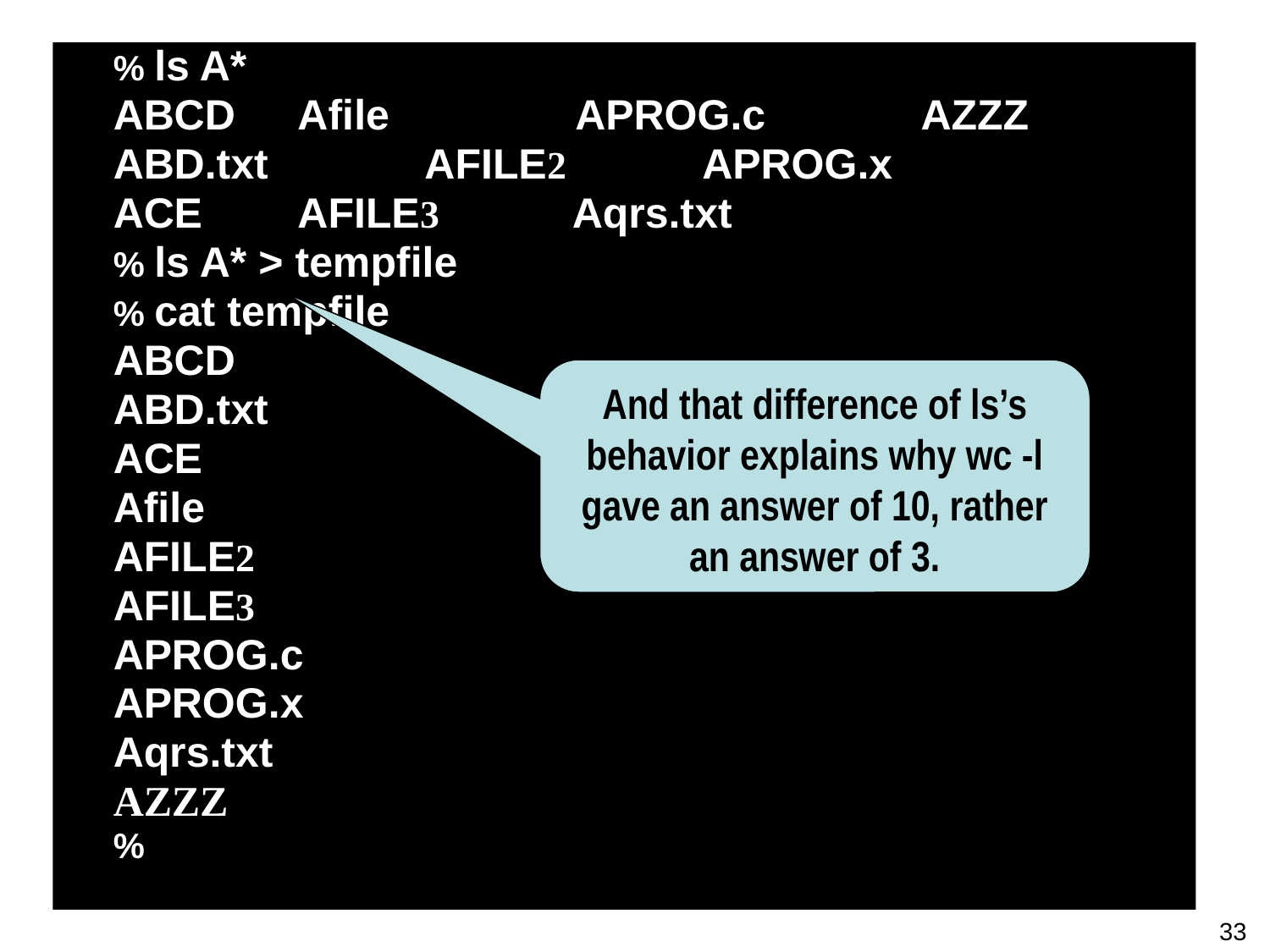

% ls A*
	ABCD	     Afile	       APROG.c	    AZZZ
	ABD.txt	     AFILE2	       APROG.x
	ACE	     AFILE3	        Aqrs.txt
	% ls A* > tempfile
	% cat tempfile
	ABCD
	ABD.txt
	ACE
	Afile
	AFILE2
	AFILE3
	APROG.c
	APROG.x
	Aqrs.txt
	AZZZ
    	%
And that difference of ls’s behavior explains why wc -l gave an answer of 10, rather an answer of 3.
33